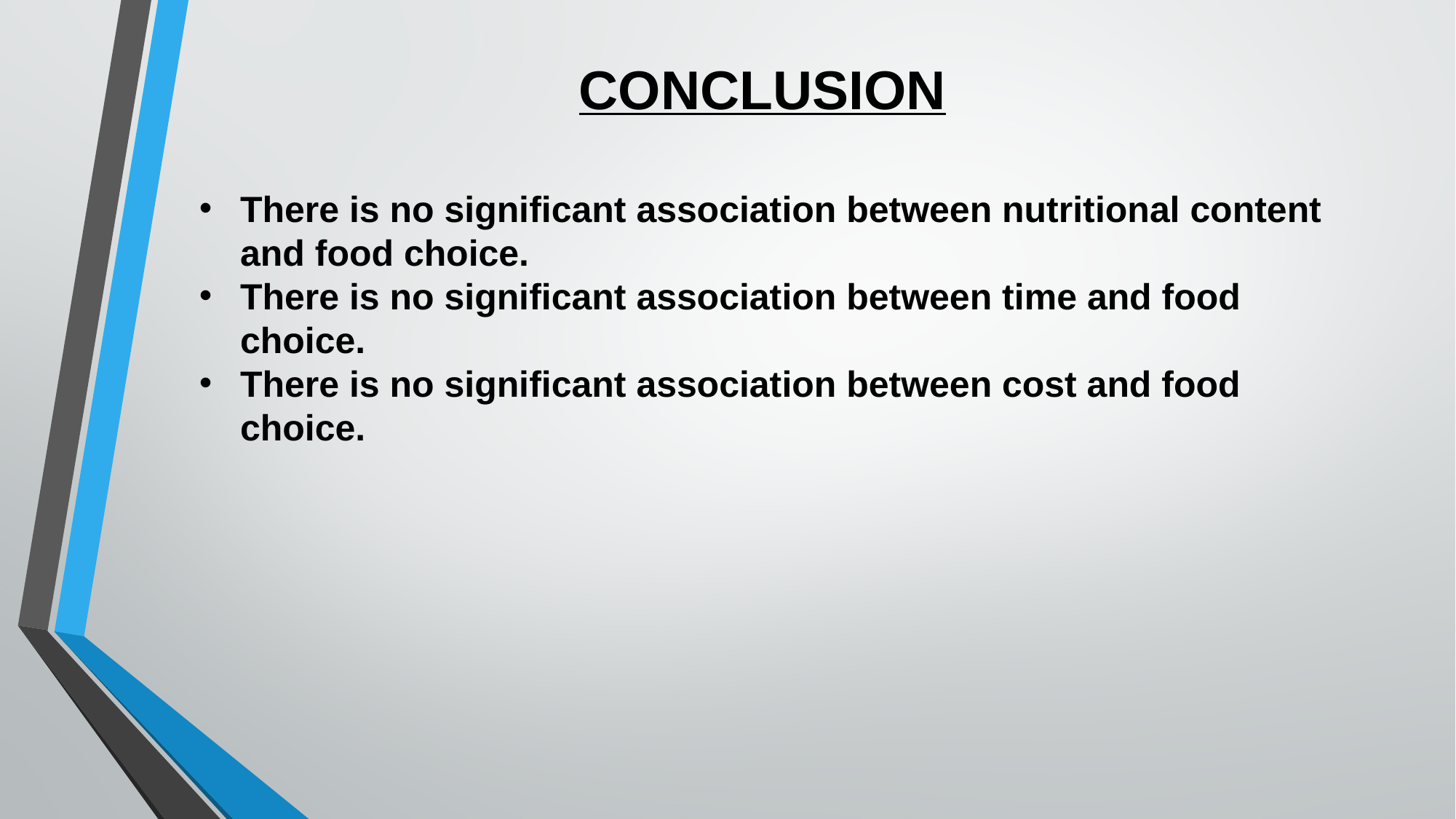

CONCLUSION

There is no significant association between nutritional content and food choice.
There is no significant association between time and food choice.
There is no significant association between cost and food choice.